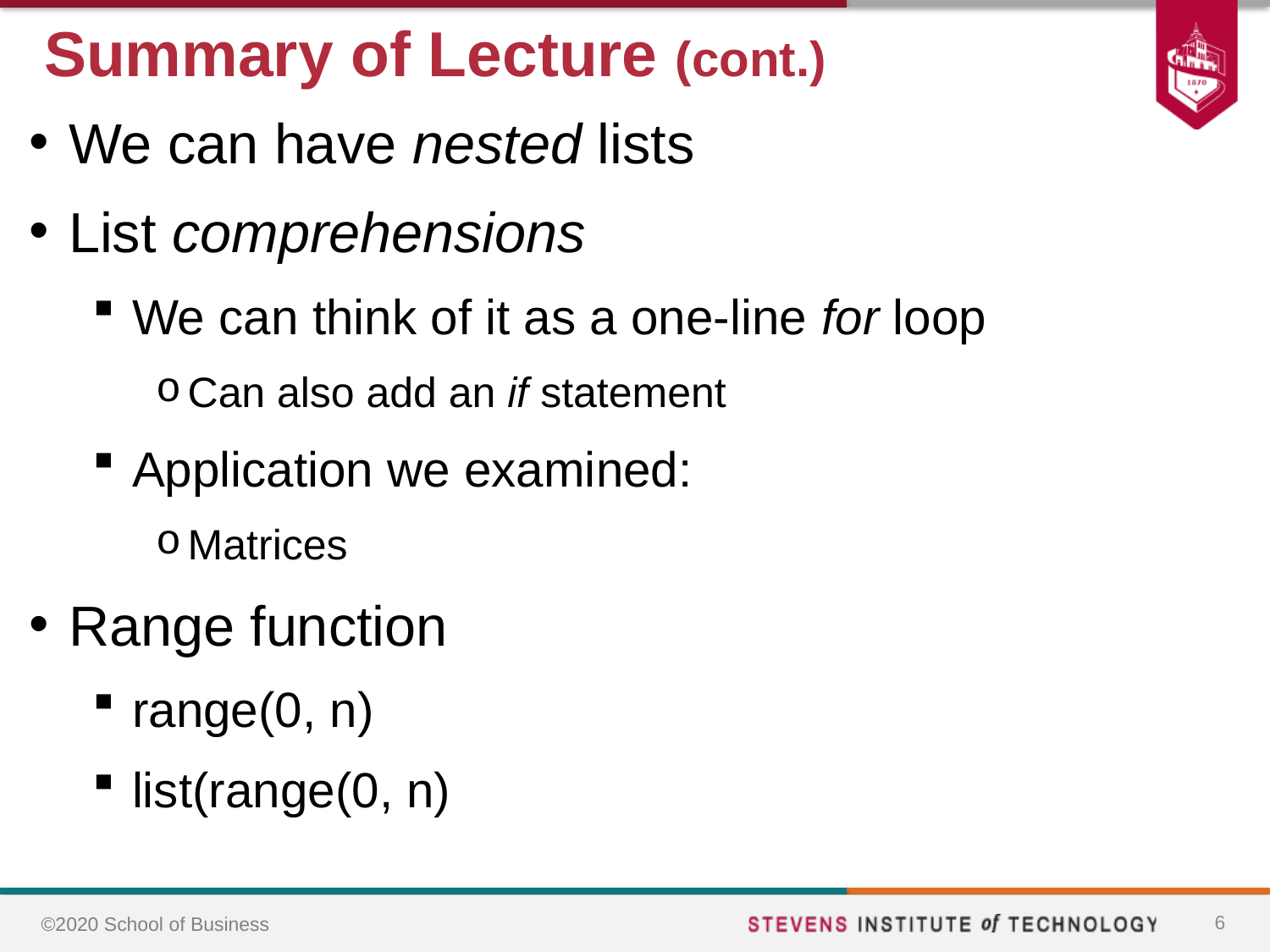

# Summary of Lecture (cont.)
We can have nested lists
List comprehensions
We can think of it as a one-line for loop
Can also add an if statement
Application we examined:
Matrices
Range function
range(0, n)
list(range(0, n)

6